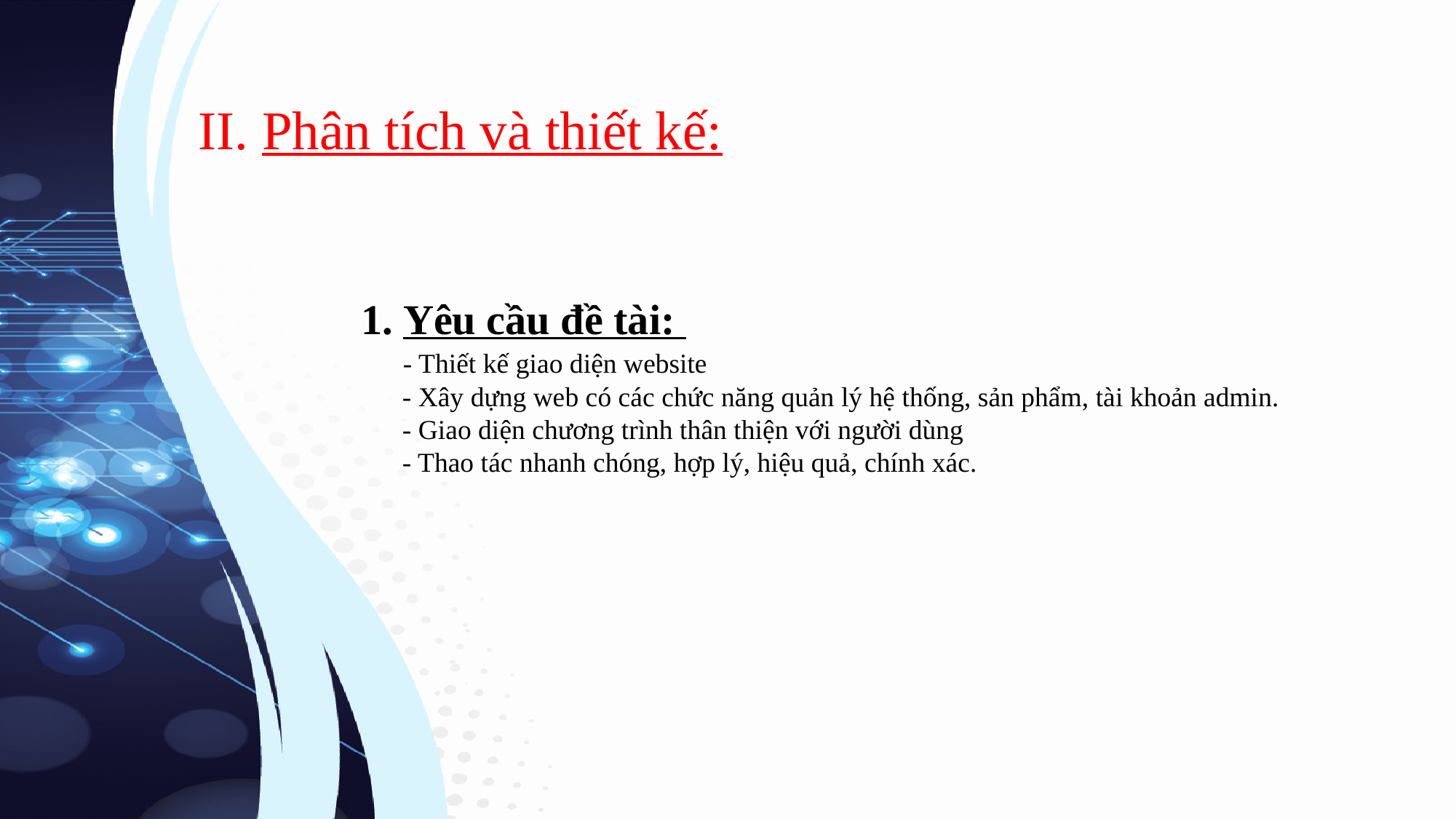

II. Phân tích và thiết kế:

1. Yêu cầu đề tài:
      - Thiết kế giao diện website
      - Xây dựng web có các chức năng quản lý hệ thống, sản phẩm, tài khoản admin.
      - Giao diện chương trình thân thiện với người dùng
      - Thao tác nhanh chóng, hợp lý, hiệu quả, chính xác.